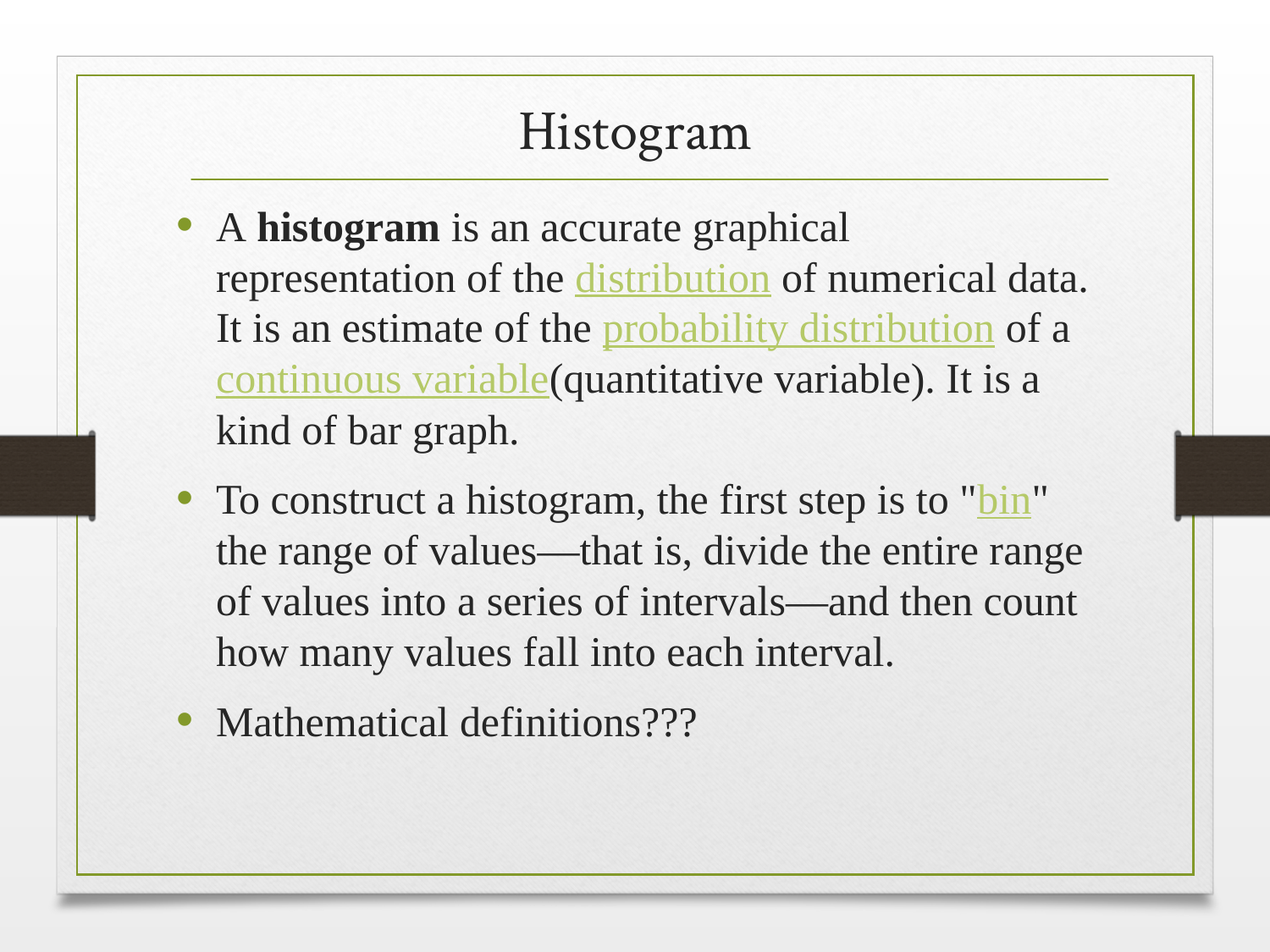

# Histogram
A histogram is an accurate graphical representation of the distribution of numerical data. It is an estimate of the probability distribution of a continuous variable(quantitative variable). It is a kind of bar graph.
To construct a histogram, the first step is to "bin" the range of values—that is, divide the entire range of values into a series of intervals—and then count how many values fall into each interval.
Mathematical definitions???